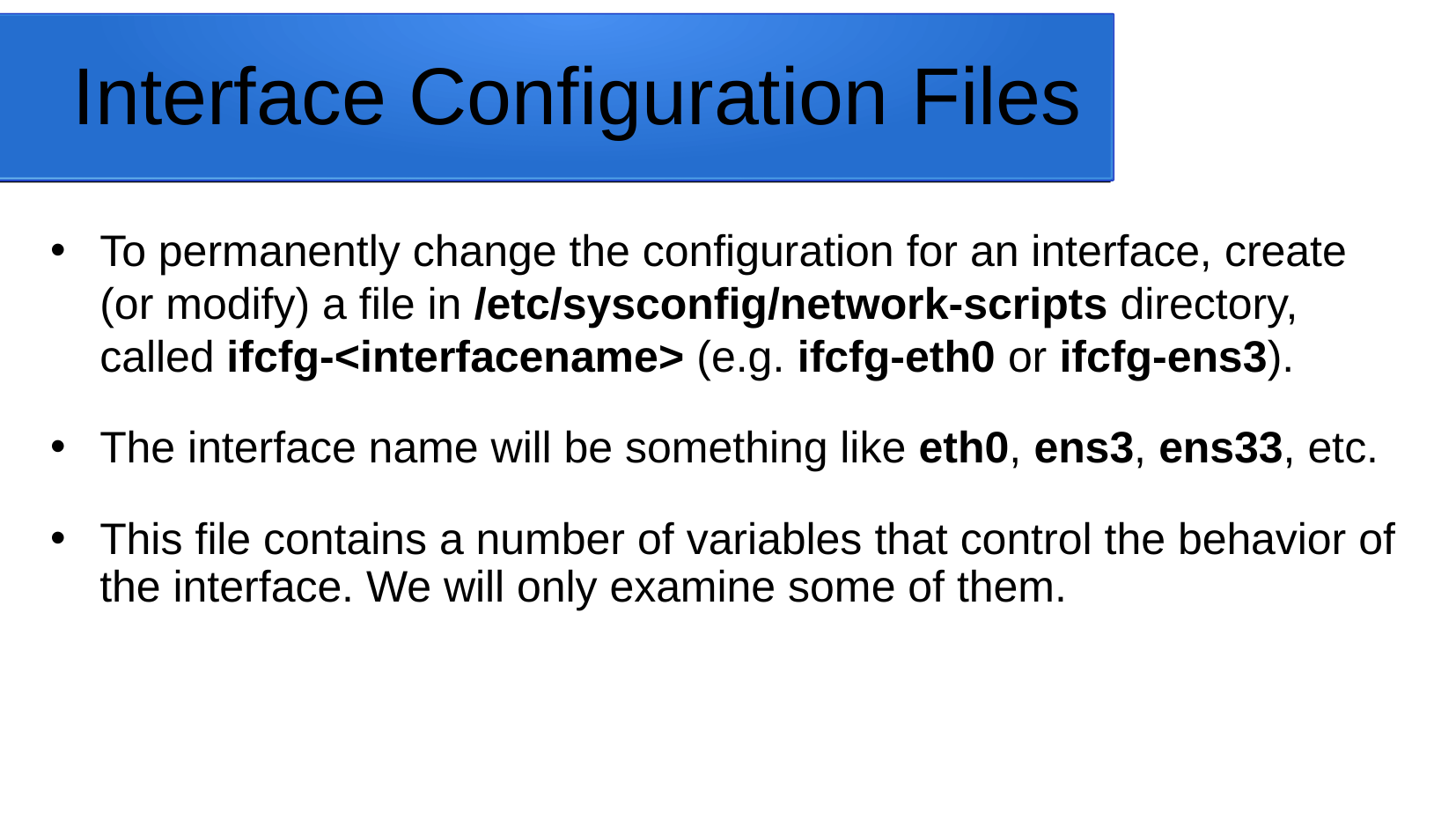

# Interface Configuration Files
To permanently change the configuration for an interface, create (or modify) a file in /etc/sysconfig/network-scripts directory, called ifcfg-<interfacename> (e.g. ifcfg-eth0 or ifcfg-ens3).
The interface name will be something like eth0, ens3, ens33, etc.
This file contains a number of variables that control the behavior of the interface. We will only examine some of them.